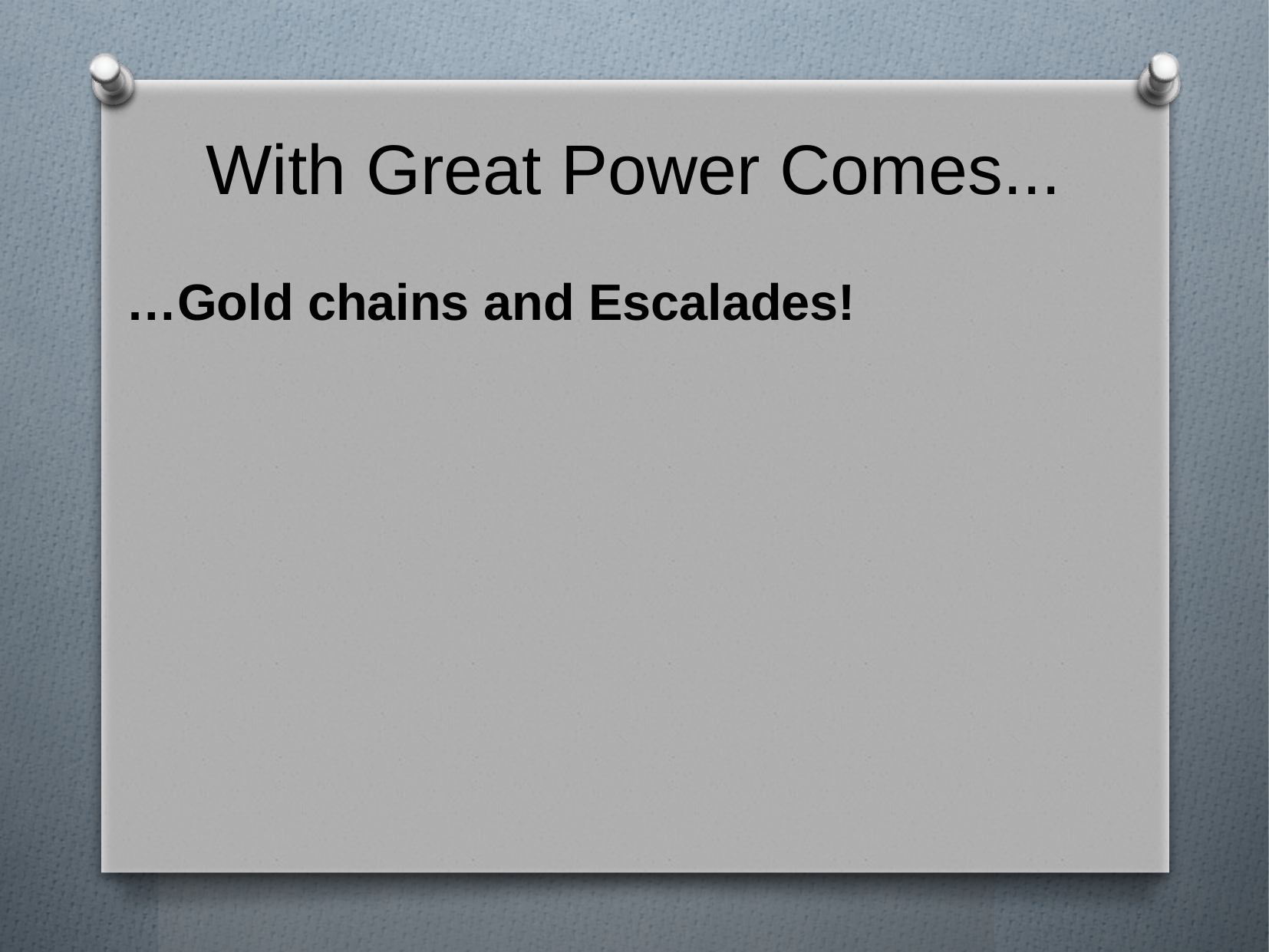

With Great Power Comes...
…Gold chains and Escalades!